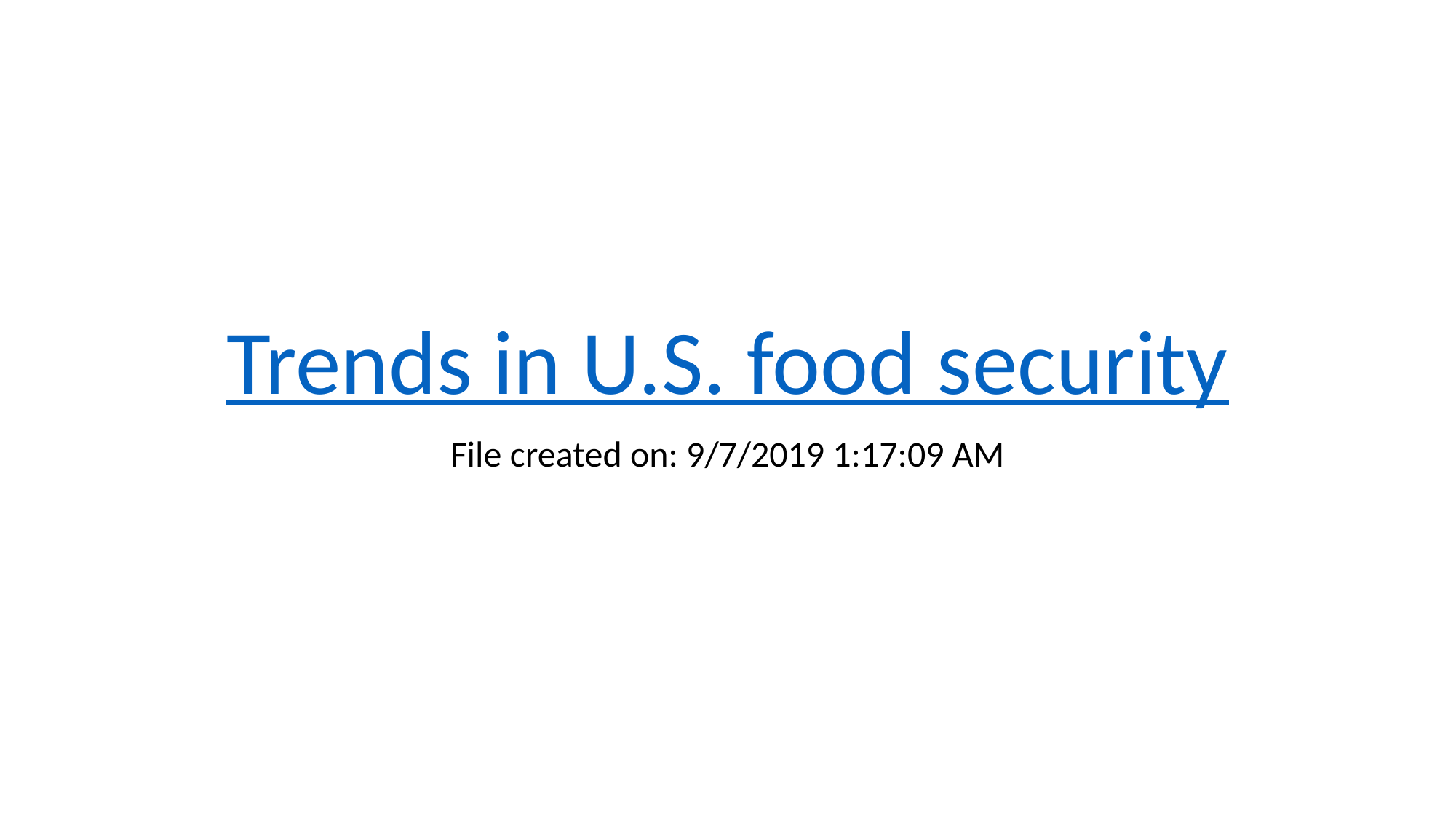

# Trends in U.S. food security
File created on: 9/7/2019 1:17:09 AM